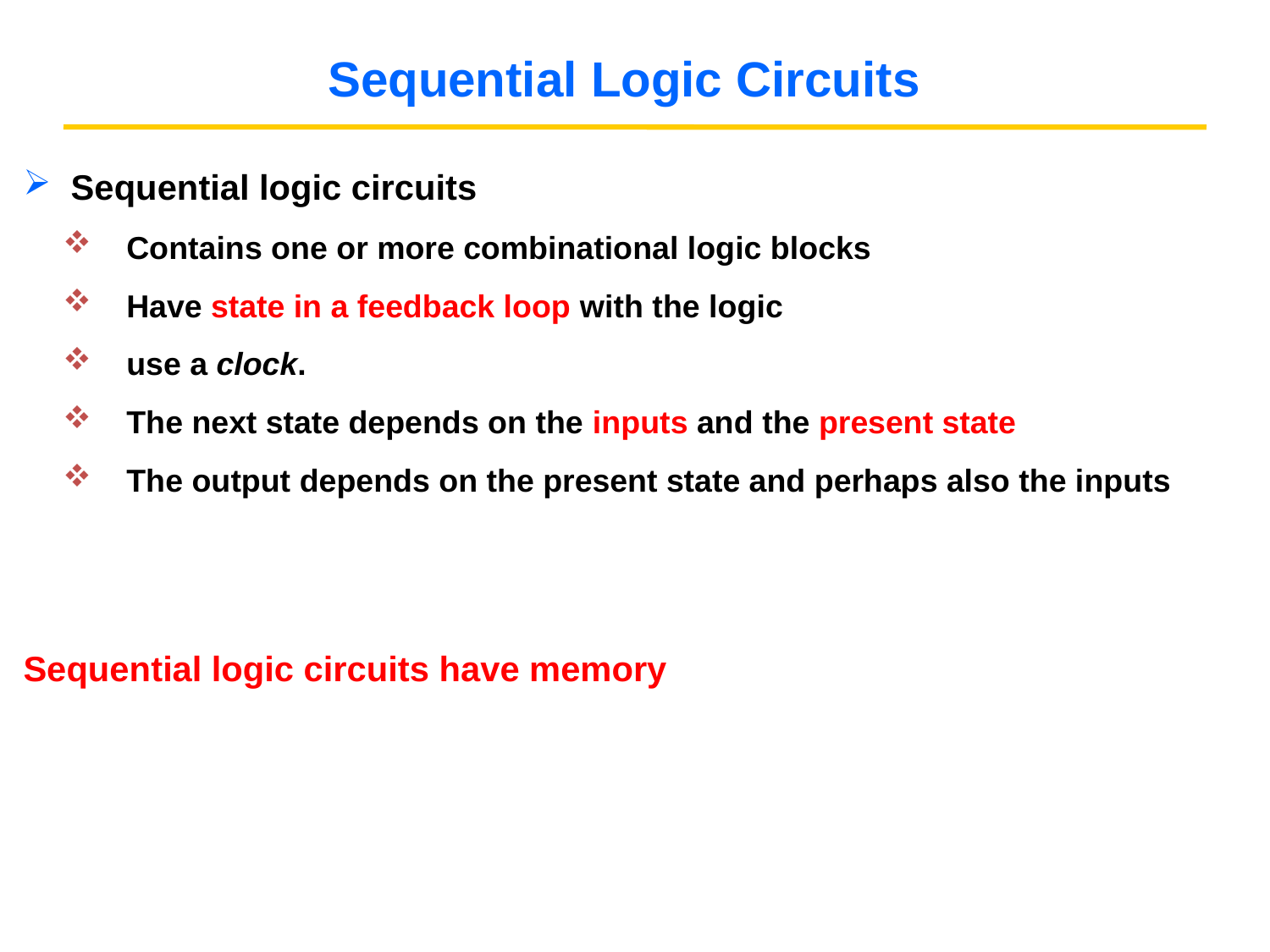

# Sequential Logic Circuits
Sequential logic circuits
Contains one or more combinational logic blocks
Have state in a feedback loop with the logic
use a clock.
The next state depends on the inputs and the present state
The output depends on the present state and perhaps also the inputs

Sequential logic circuits have memory